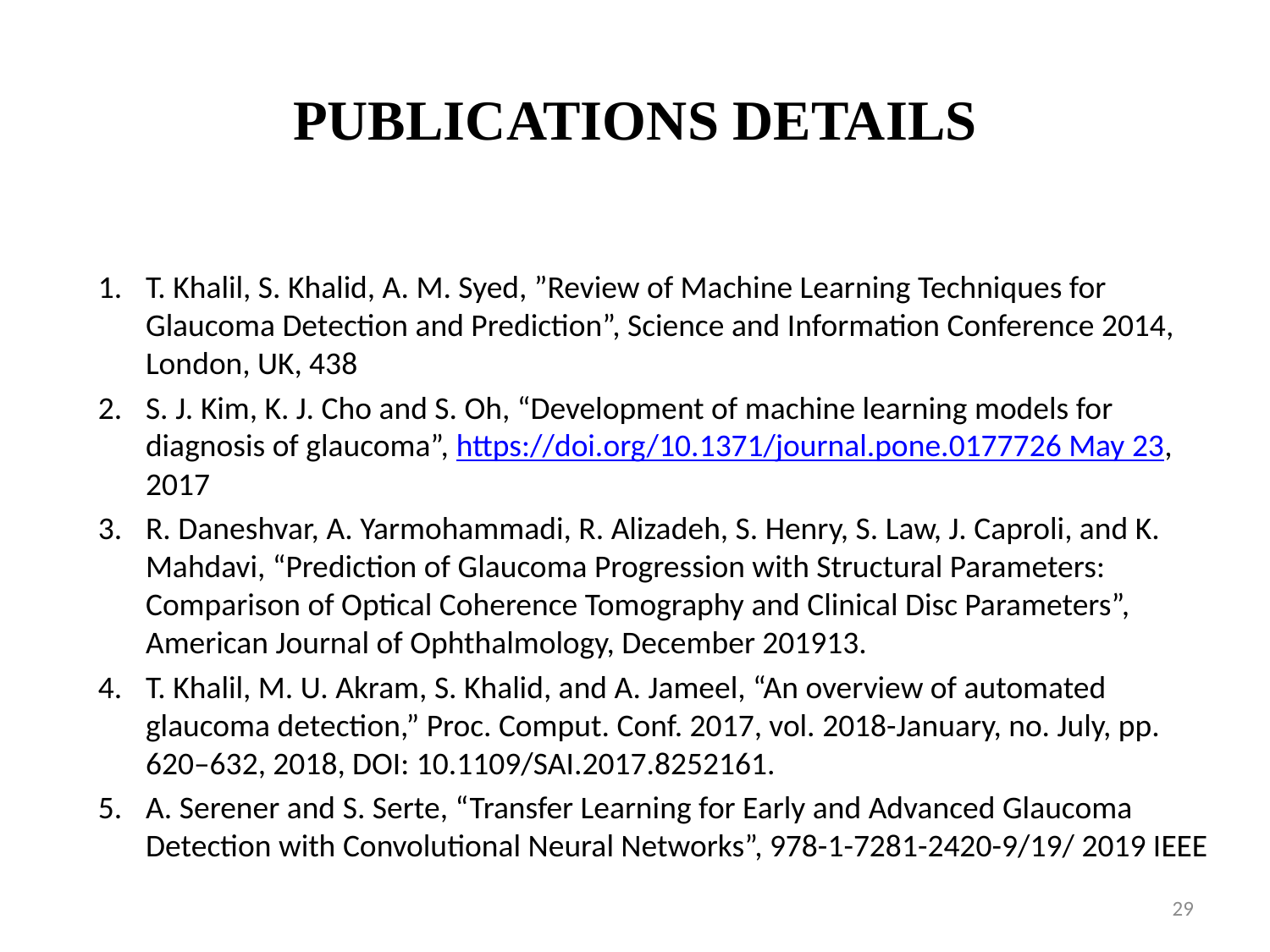

# PUBLICATIONS DETAILS
T. Khalil, S. Khalid, A. M. Syed, ”Review of Machine Learning Techniques for Glaucoma Detection and Prediction”, Science and Information Conference 2014, London, UK, 438
S. J. Kim, K. J. Cho and S. Oh, “Development of machine learning models for diagnosis of glaucoma”, https://doi.org/10.1371/journal.pone.0177726 May 23, 2017
R. Daneshvar, A. Yarmohammadi, R. Alizadeh, S. Henry, S. Law, J. Caproli, and K. Mahdavi, “Prediction of Glaucoma Progression with Structural Parameters: Comparison of Optical Coherence Tomography and Clinical Disc Parameters”, American Journal of Ophthalmology, December 201913.
T. Khalil, M. U. Akram, S. Khalid, and A. Jameel, “An overview of automated glaucoma detection,” Proc. Comput. Conf. 2017, vol. 2018-January, no. July, pp. 620–632, 2018, DOI: 10.1109/SAI.2017.8252161.
A. Serener and S. Serte, “Transfer Learning for Early and Advanced Glaucoma Detection with Convolutional Neural Networks”, 978-1-7281-2420-9/19/ 2019 IEEE
29